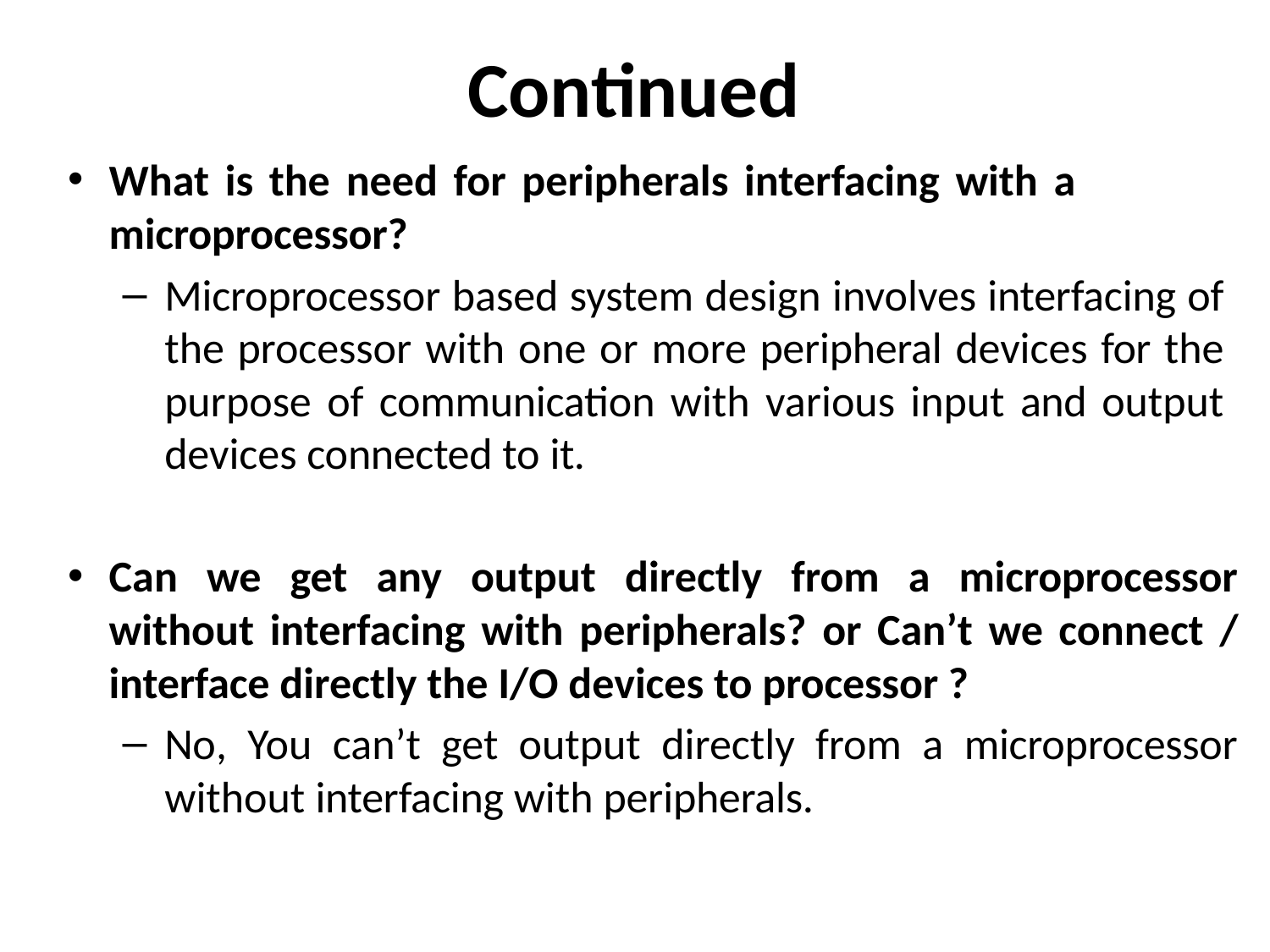

# Continued
What is the need for peripherals interfacing with a microprocessor?
Microprocessor based system design involves interfacing of the processor with one or more peripheral devices for the purpose of communication with various input and output devices connected to it.

Can we get any output directly from a microprocessor without interfacing with peripherals? or Can’t we connect / interface directly the I/O devices to processor ?
No, You can’t get output directly from a microprocessor without interfacing with peripherals.